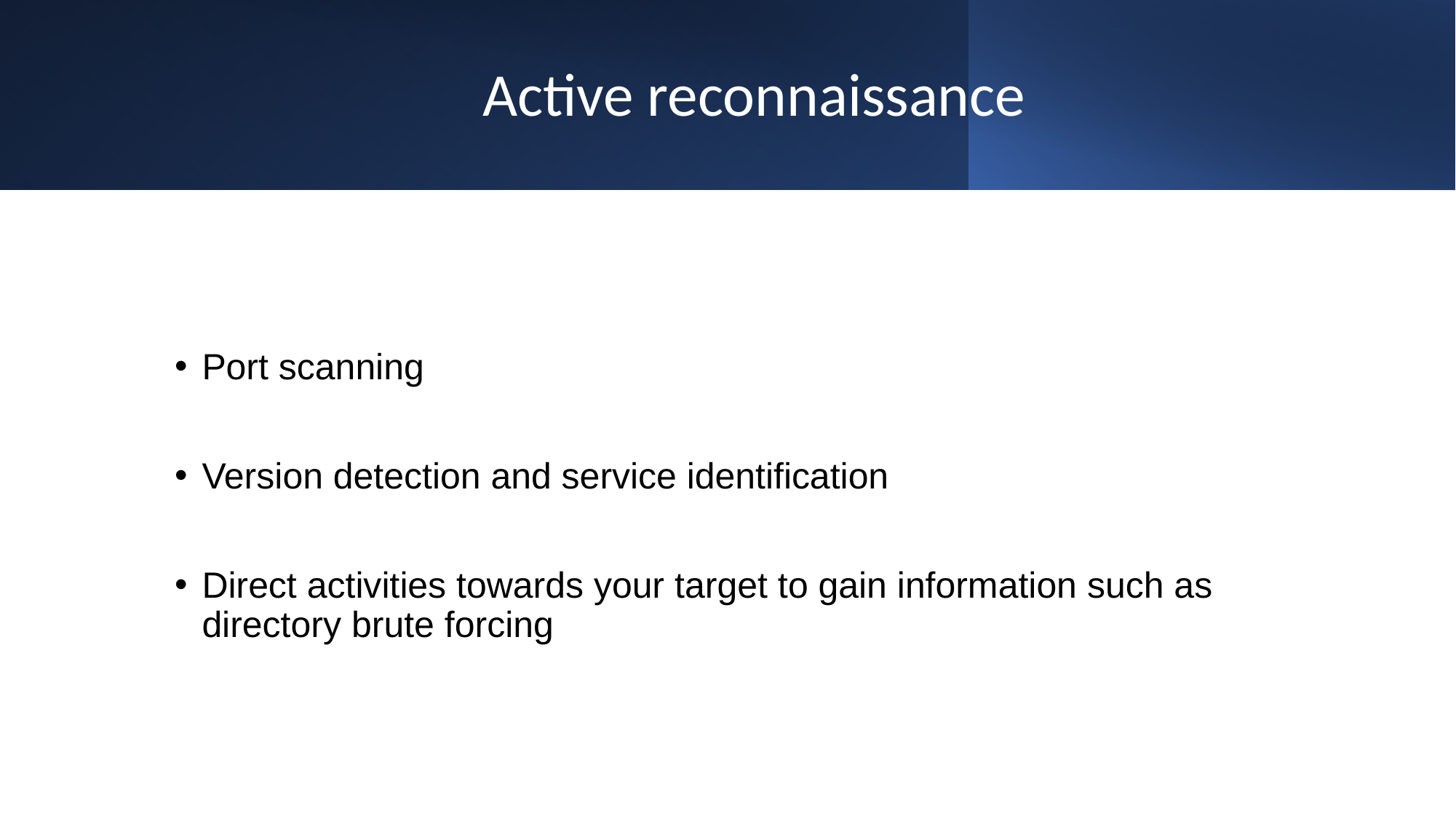

# Active reconnaissance
Port scanning

Version detection and service identification

Direct activities towards your target to gain information such as directory brute forcing